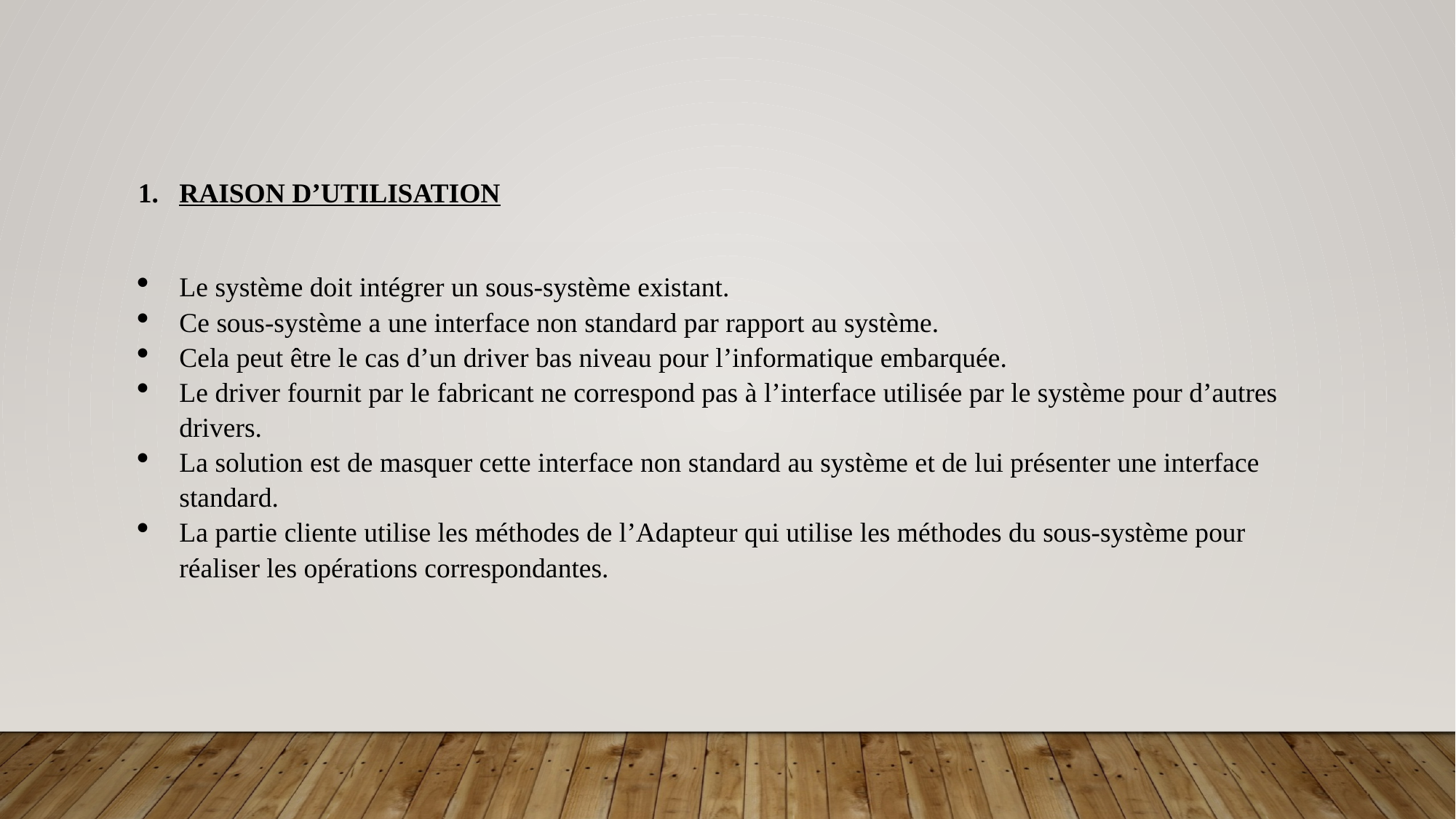

RAISON D’UTILISATION

Le système doit intégrer un sous-système existant.
Ce sous-système a une interface non standard par rapport au système.
Cela peut être le cas d’un driver bas niveau pour l’informatique embarquée.
Le driver fournit par le fabricant ne correspond pas à l’interface utilisée par le système pour d’autres drivers.
La solution est de masquer cette interface non standard au système et de lui présenter une interface standard.
La partie cliente utilise les méthodes de l’Adapteur qui utilise les méthodes du sous-système pour réaliser les opérations correspondantes.